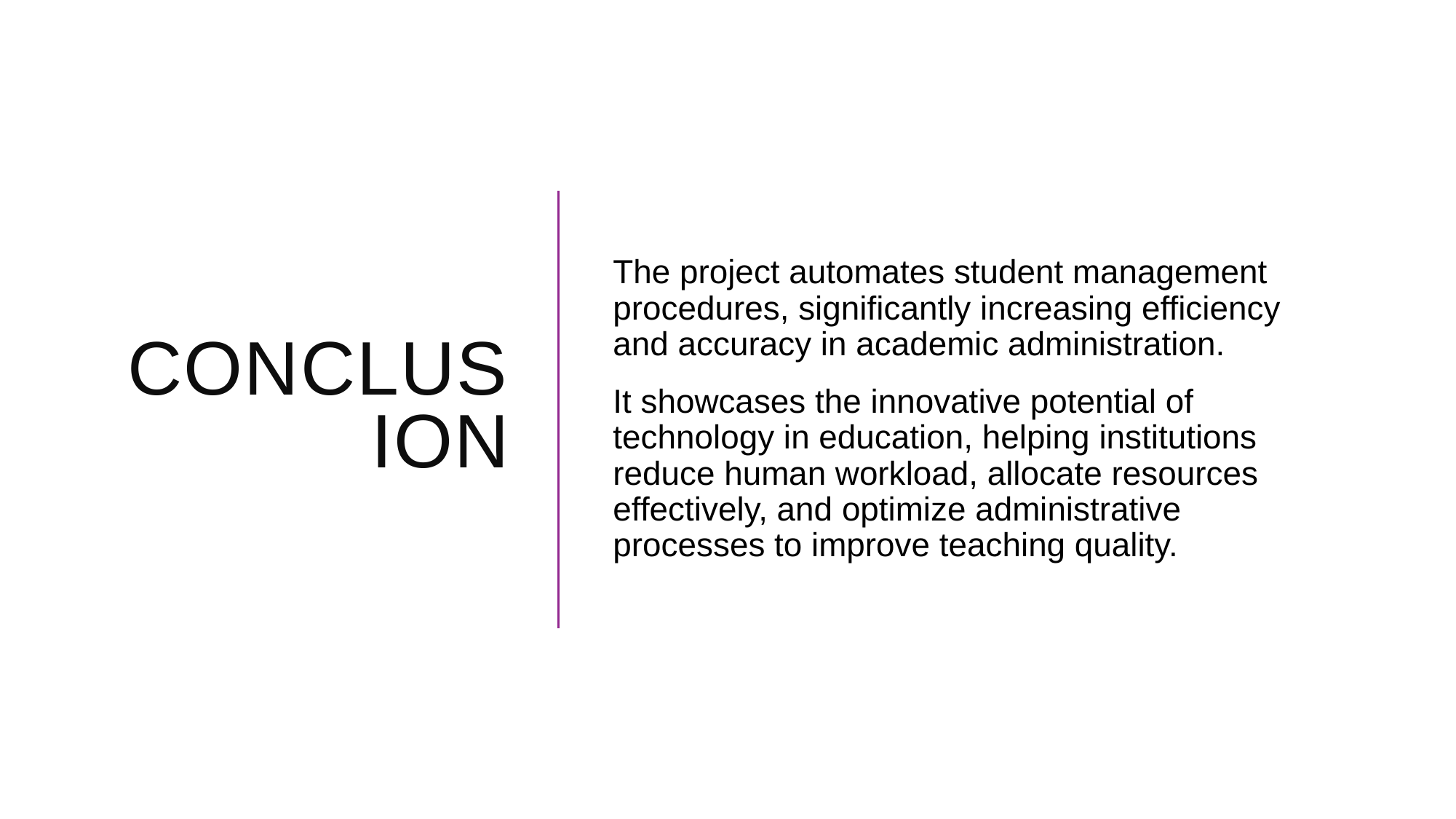

# Conclusion
The project automates student management procedures, significantly increasing efficiency and accuracy in academic administration.
It showcases the innovative potential of technology in education, helping institutions reduce human workload, allocate resources effectively, and optimize administrative processes to improve teaching quality.